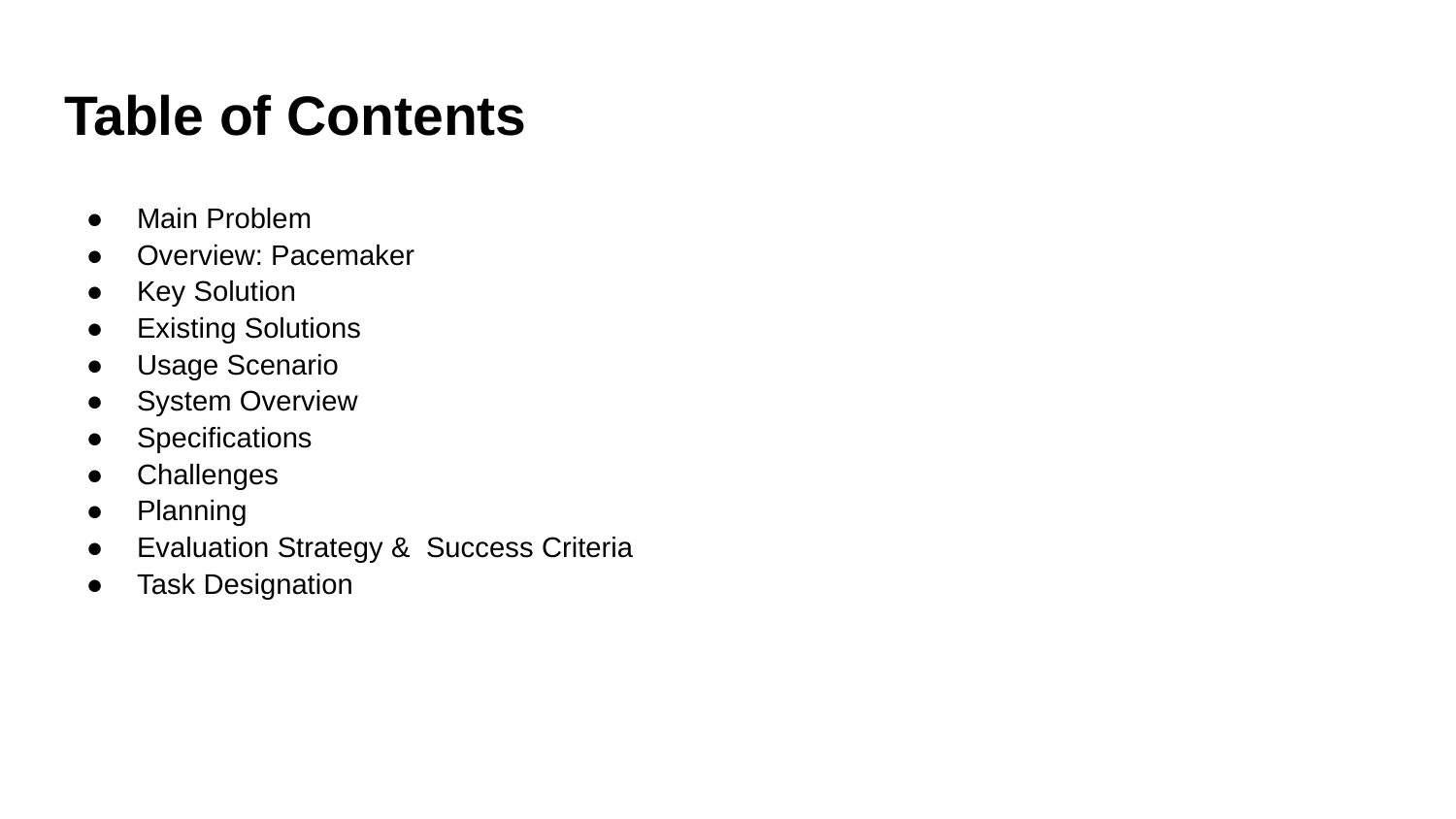

# Table of Contents
Main Problem
Overview: Pacemaker
Key Solution
Existing Solutions
Usage Scenario
System Overview
Specifications
Challenges
Planning
Evaluation Strategy &  Success Criteria
Task Designation